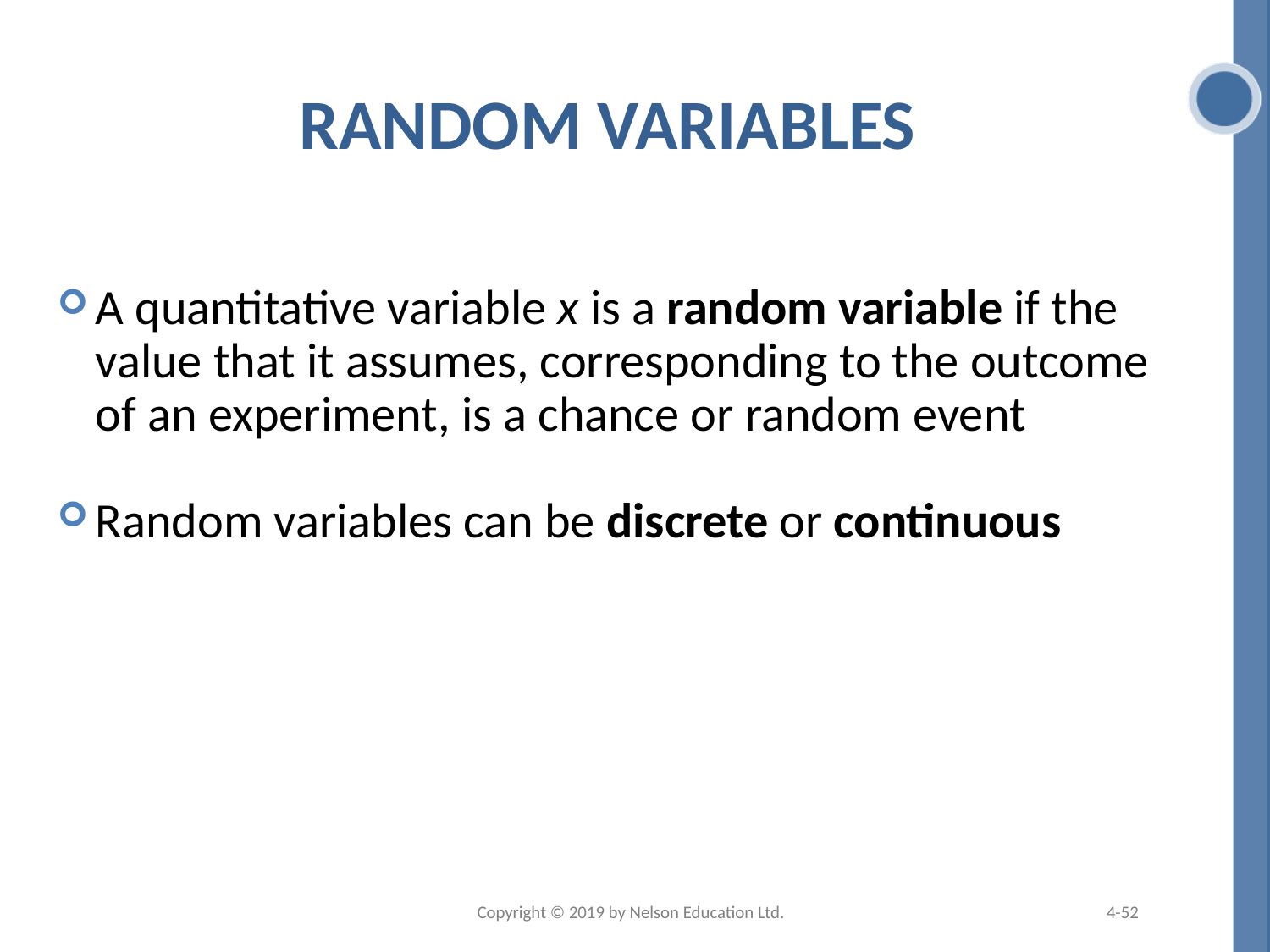

# Random Variables
A quantitative variable x is a random variable if the value that it assumes, corresponding to the outcome of an experiment, is a chance or random event

Random variables can be discrete or continuous
Copyright © 2019 by Nelson Education Ltd.
4-52